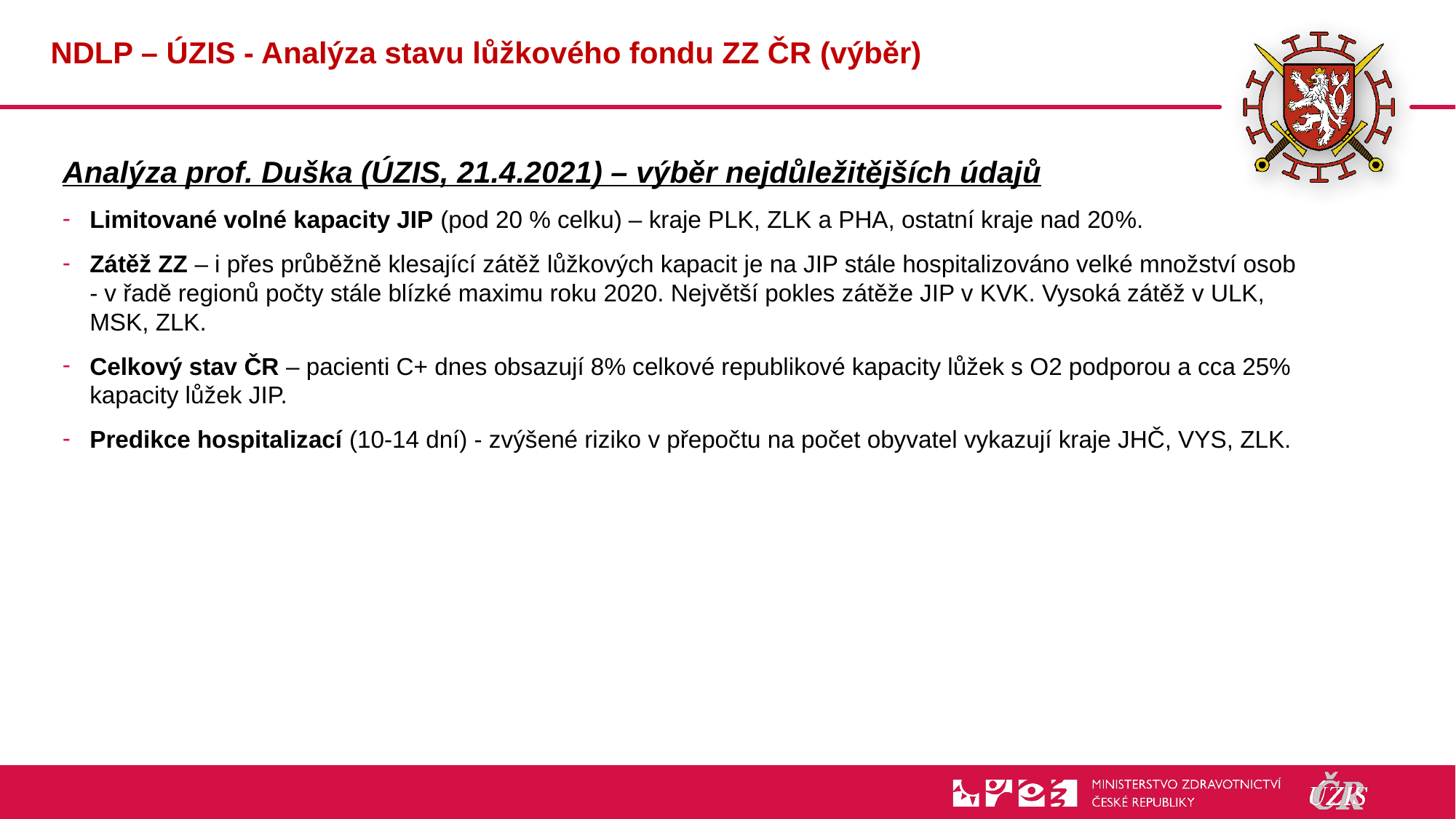

# NDLP – ÚZIS - Analýza stavu lůžkového fondu ZZ ČR (výběr)
Analýza prof. Duška (ÚZIS, 21.4.2021) – výběr nejdůležitějších údajů
Limitované volné kapacity JIP (pod 20 % celku) – kraje PLK, ZLK a PHA, ostatní kraje nad 20%.
Zátěž ZZ – i přes průběžně klesající zátěž lůžkových kapacit je na JIP stále hospitalizováno velké množství osob - v řadě regionů počty stále blízké maximu roku 2020. Největší pokles zátěže JIP v KVK. Vysoká zátěž v ULK, MSK, ZLK.
Celkový stav ČR – pacienti C+ dnes obsazují 8% celkové republikové kapacity lůžek s O2 podporou a cca 25% kapacity lůžek JIP.
Predikce hospitalizací (10-14 dní) - zvýšené riziko v přepočtu na počet obyvatel vykazují kraje JHČ, VYS, ZLK.